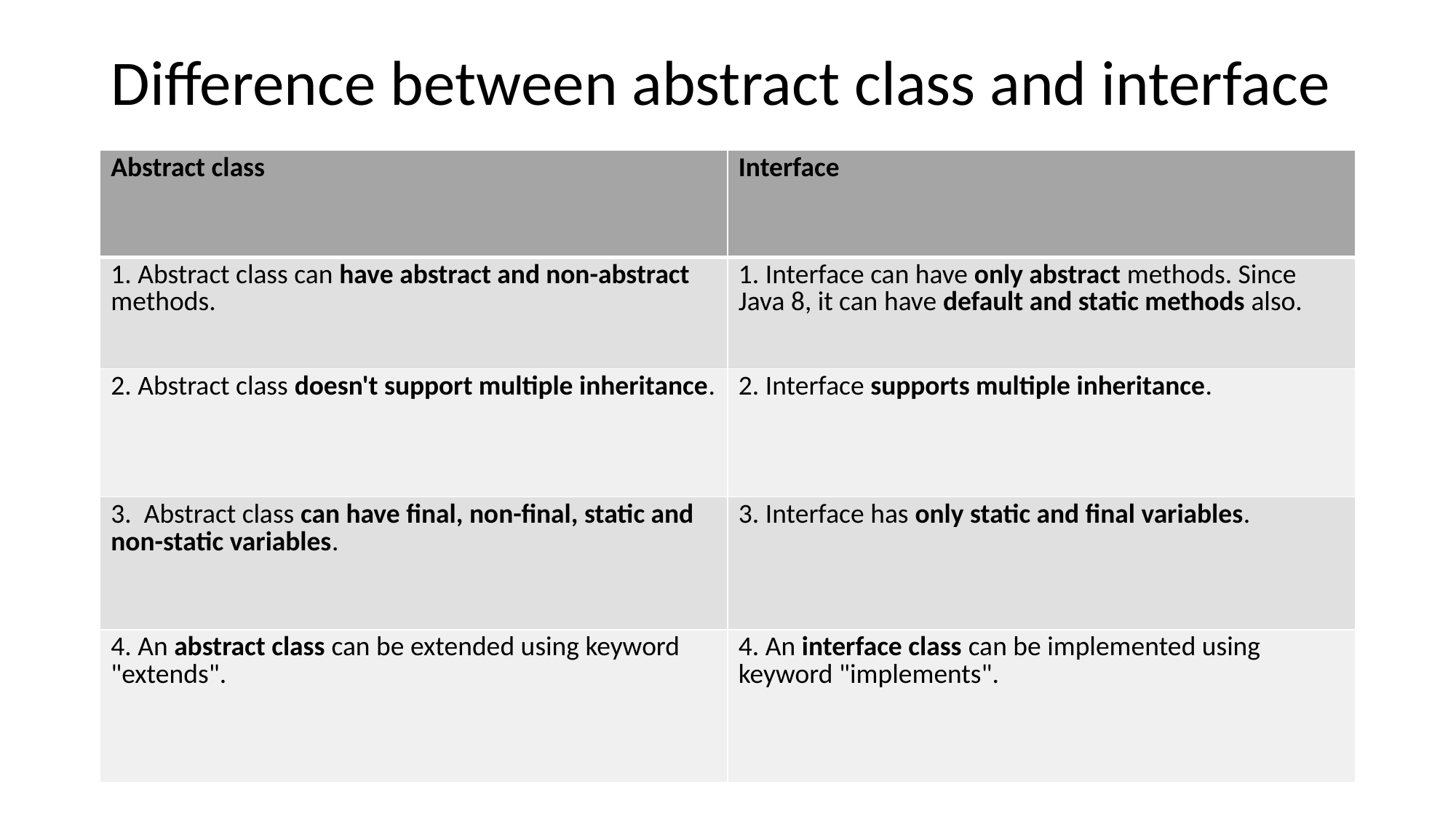

# Difference between abstract class and interface
| Abstract class | Interface |
| --- | --- |
| 1. Abstract class can have abstract and non-abstract methods. | 1. Interface can have only abstract methods. Since Java 8, it can have default and static methods also. |
| 2. Abstract class doesn't support multiple inheritance. | 2. Interface supports multiple inheritance. |
| 3.  Abstract class can have final, non-final, static and non-static variables. | 3. Interface has only static and final variables. |
| 4. An abstract class can be extended using keyword "extends". | 4. An interface class can be implemented using keyword "implements". |